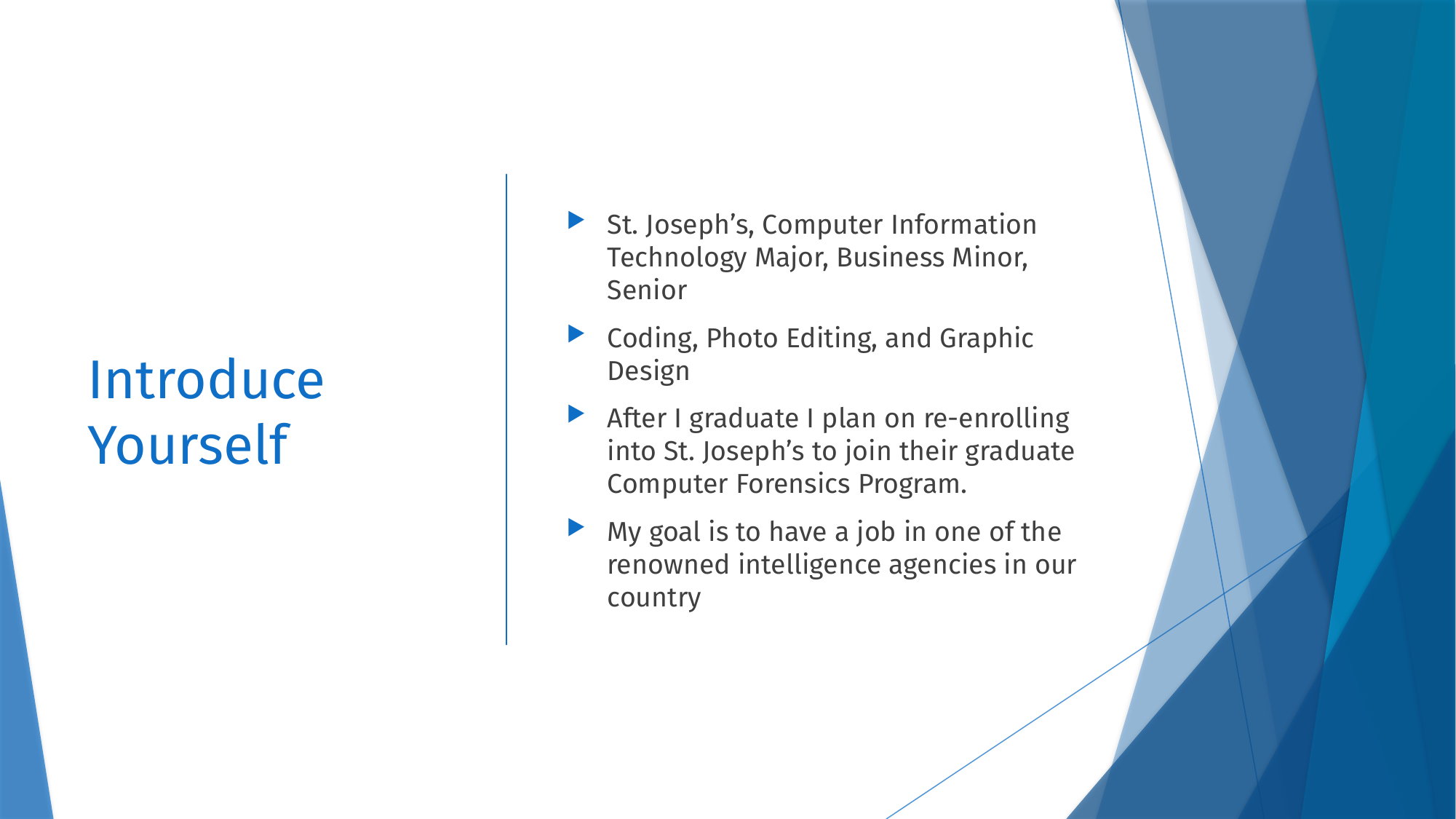

# Introduce Yourself
St. Joseph’s, Computer Information Technology Major, Business Minor, Senior
Coding, Photo Editing, and Graphic Design
After I graduate I plan on re-enrolling into St. Joseph’s to join their graduate Computer Forensics Program.
My goal is to have a job in one of the renowned intelligence agencies in our country